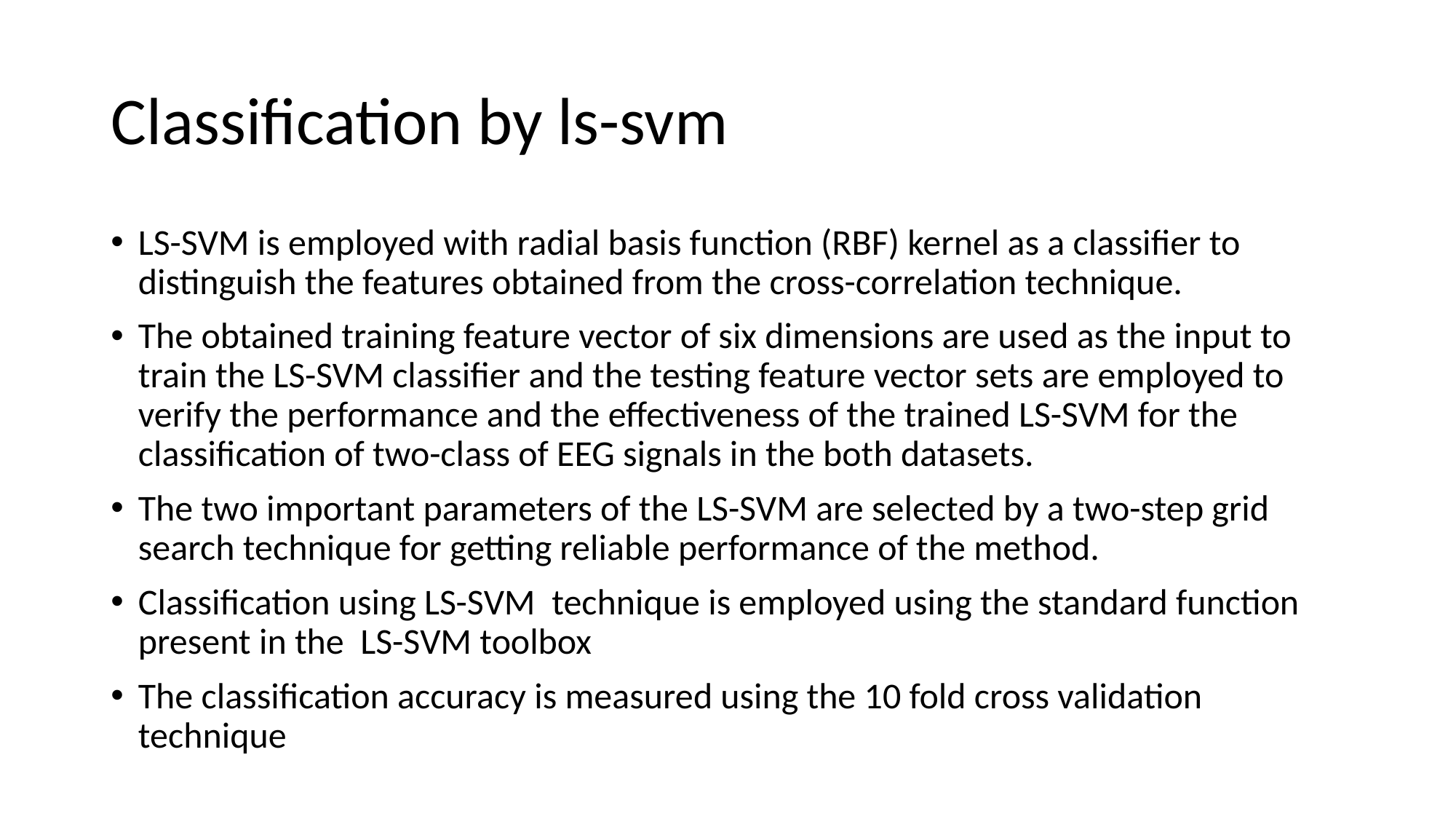

# Classification by ls-svm
LS-SVM is employed with radial basis function (RBF) kernel as a classifier to distinguish the features obtained from the cross-correlation technique.
The obtained training feature vector of six dimensions are used as the input to train the LS-SVM classifier and the testing feature vector sets are employed to verify the performance and the effectiveness of the trained LS-SVM for the classification of two-class of EEG signals in the both datasets.
The two important parameters of the LS-SVM are selected by a two-step grid search technique for getting reliable performance of the method.
Classification using LS-SVM  technique is employed using the standard function present in the  LS-SVM toolbox
The classification accuracy is measured using the 10 fold cross validation technique